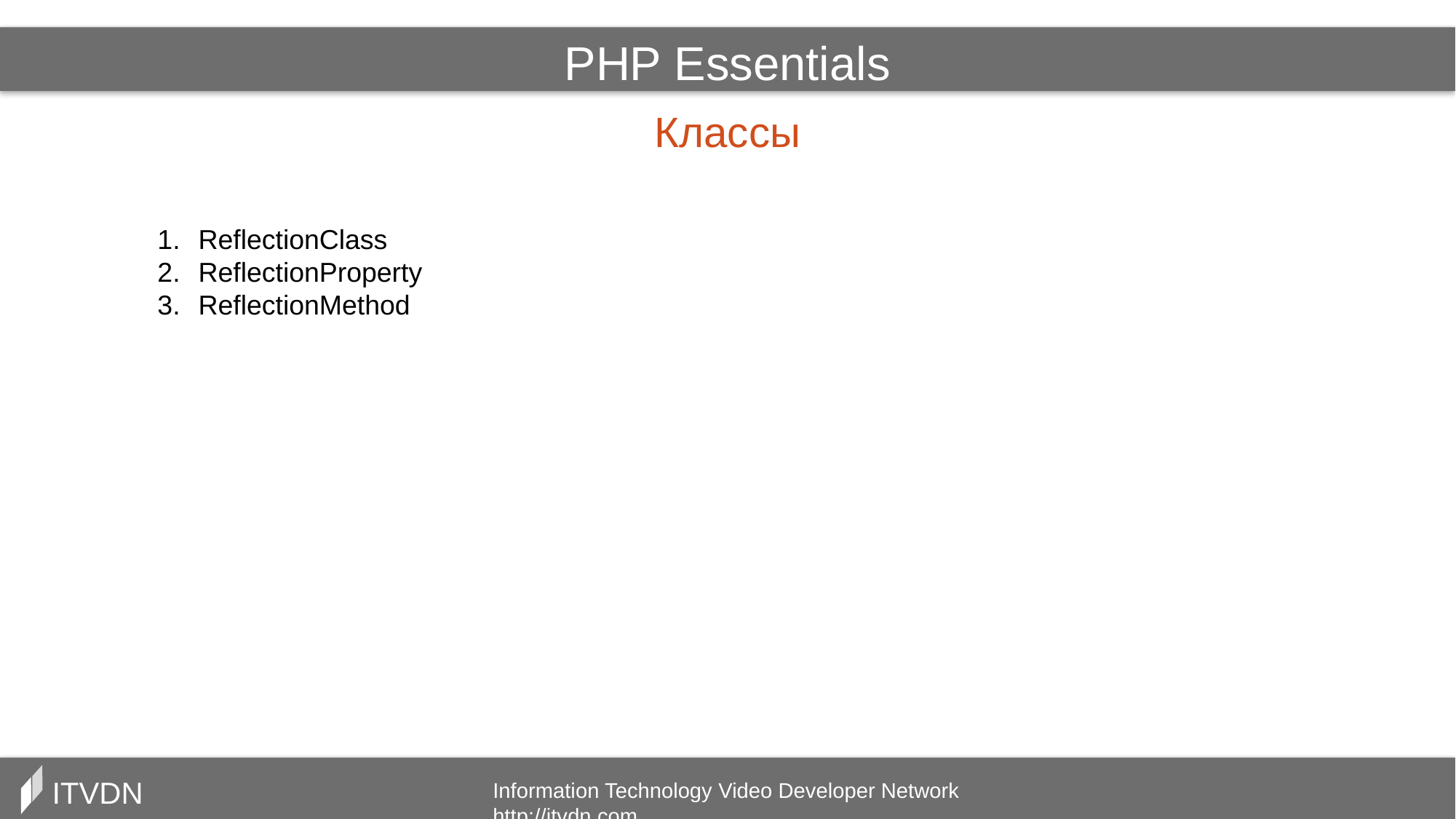

PHP Essentials
Классы
ReflectionClass
ReflectionProperty
ReflectionMethod

ITVDN
Information Technology Video Developer Network                                                       http://itvdn.com